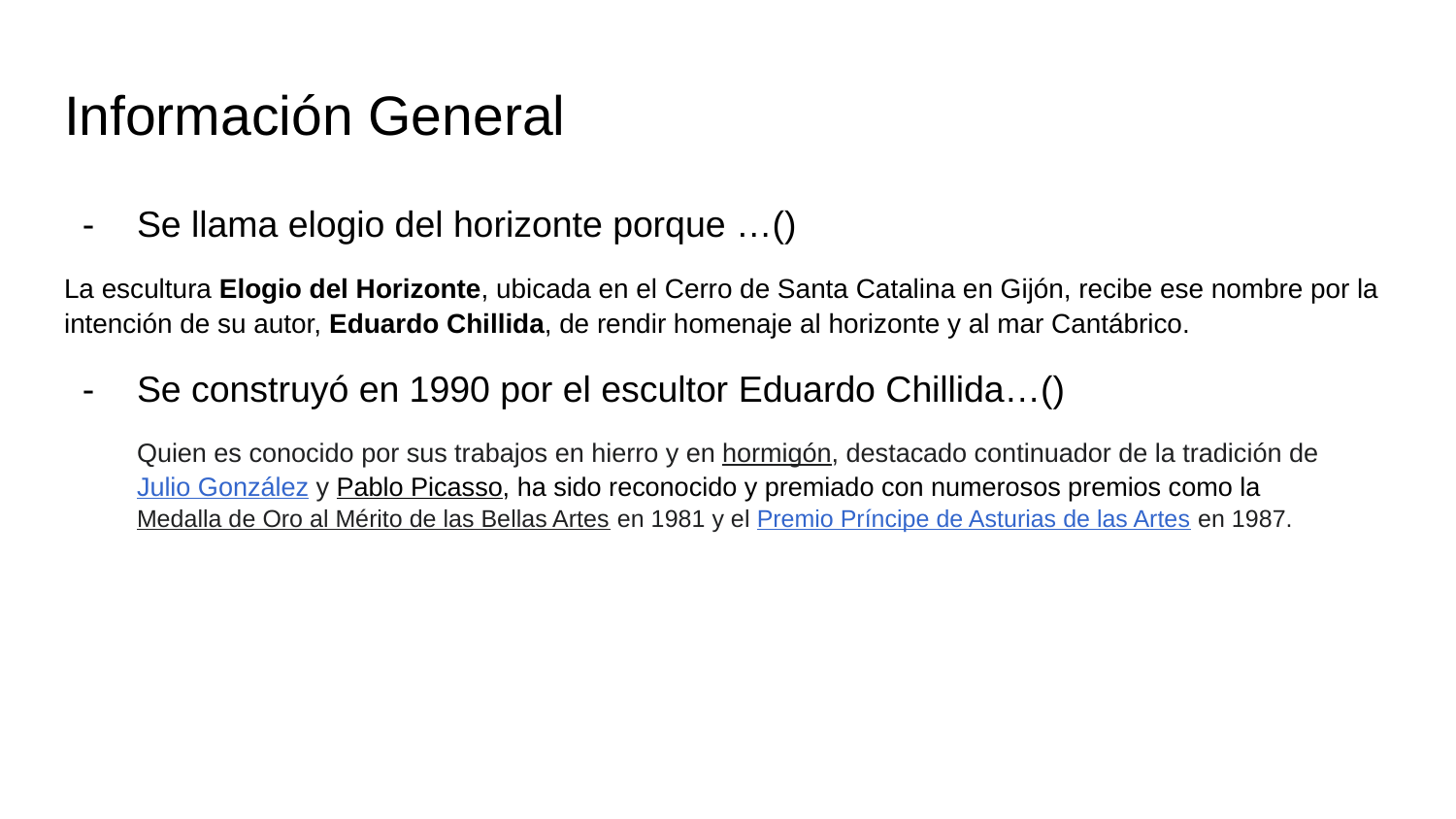

# Información General
Se llama elogio del horizonte porque …()
La escultura Elogio del Horizonte, ubicada en el Cerro de Santa Catalina en Gijón, recibe ese nombre por la intención de su autor, Eduardo Chillida, de rendir homenaje al horizonte y al mar Cantábrico.
Se construyó en 1990 por el escultor Eduardo Chillida…()
Quien es conocido por sus trabajos en hierro y en hormigón, destacado continuador de la tradición de Julio González y Pablo Picasso, ha sido reconocido y premiado con numerosos premios como la Medalla de Oro al Mérito de las Bellas Artes en 1981 y el Premio Príncipe de Asturias de las Artes en 1987.